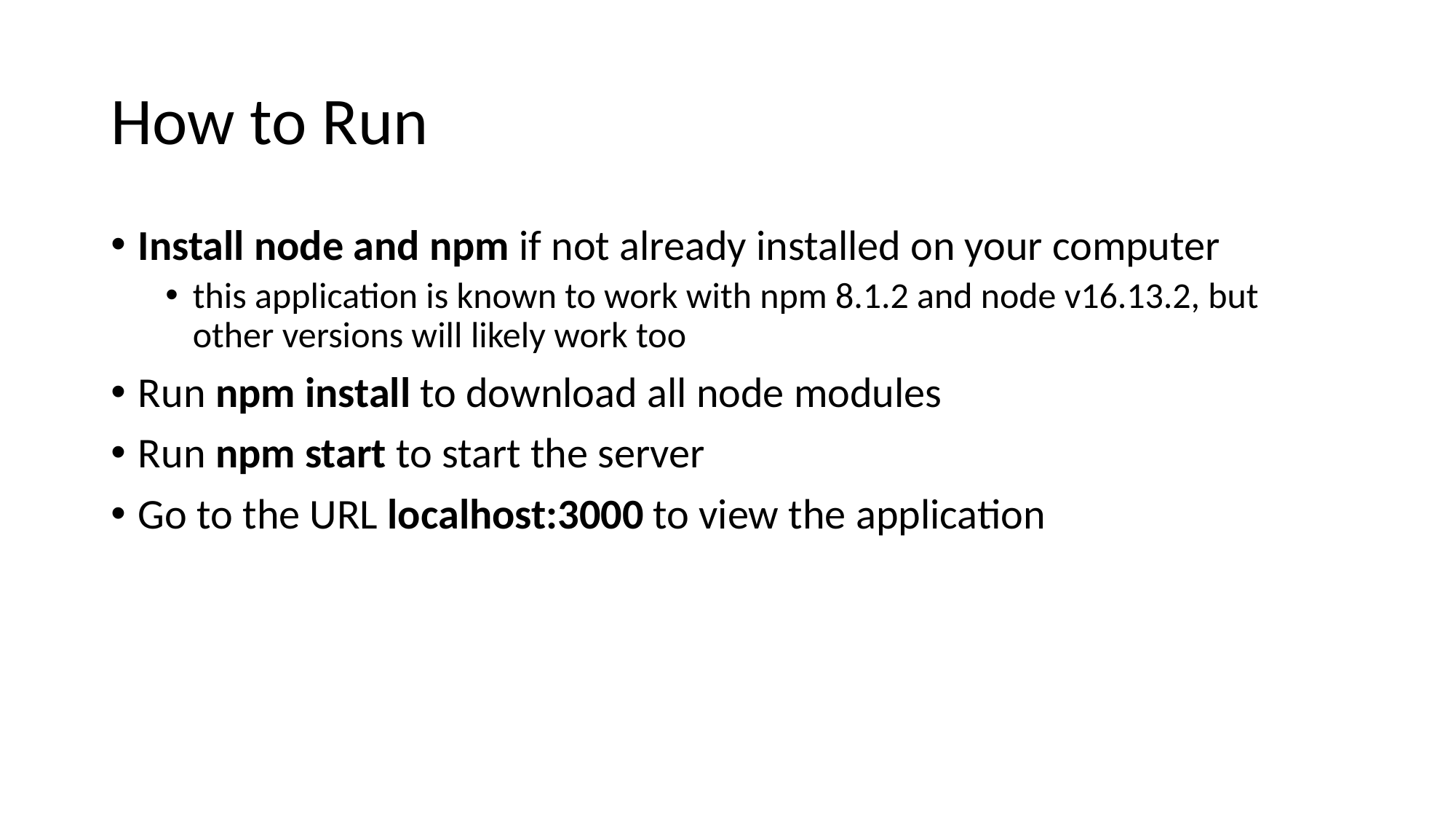

# How to Run
Install node and npm if not already installed on your computer
this application is known to work with npm 8.1.2 and node v16.13.2, but other versions will likely work too
Run npm install to download all node modules
Run npm start to start the server
Go to the URL localhost:3000 to view the application